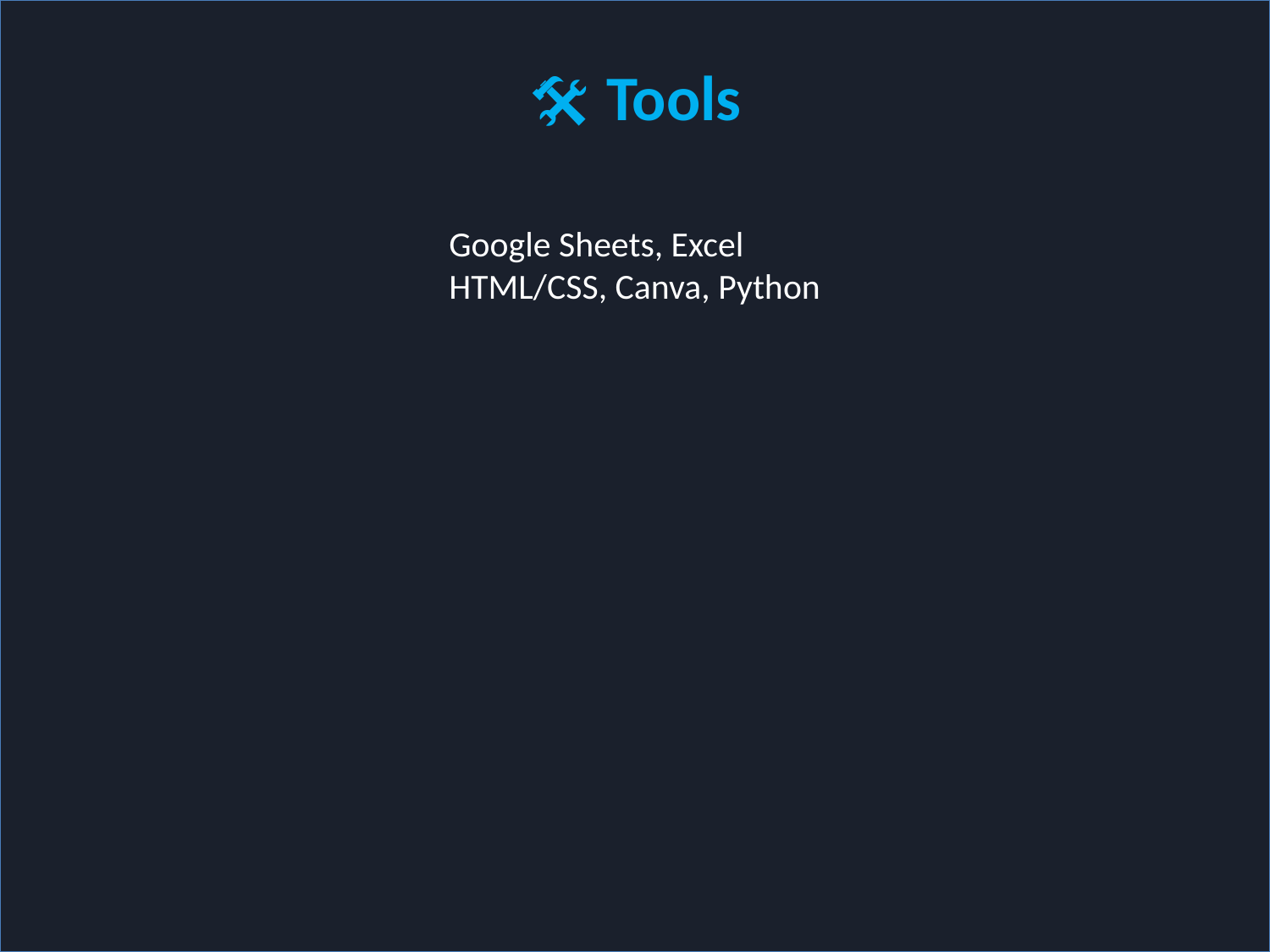

🛠 Tools

Google Sheets, Excel
HTML/CSS, Canva, Python